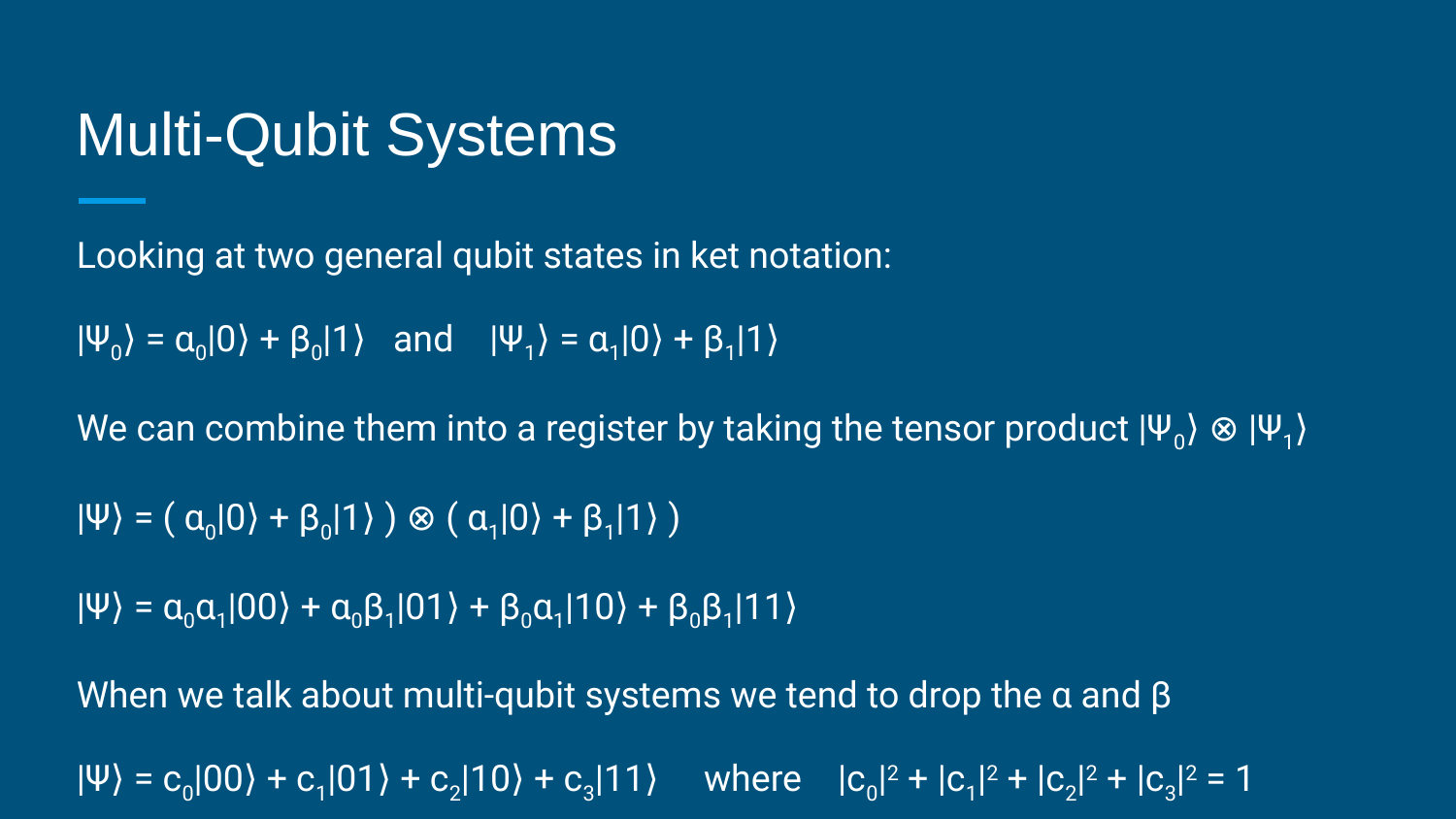

# Multi-Qubit Systems
Looking at two general qubit states in ket notation:
|Ψ0⟩ = α0|0⟩ + β0|1⟩   and    |Ψ1⟩ = α1|0⟩ + β1|1⟩
We can combine them into a register by taking the tensor product |Ψ0⟩ ⊗ |Ψ1⟩
|Ψ⟩ = ( α0|0⟩ + β0|1⟩ ) ⊗ ( α1|0⟩ + β1|1⟩ )
|Ψ⟩ = α0α1|00⟩ + α0β1|01⟩ + β0α1|10⟩ + β0β1|11⟩
When we talk about multi-qubit systems we tend to drop the α and β
|Ψ⟩ = c0|00⟩ + c1|01⟩ + c2|10⟩ + c3|11⟩     where    |c0|2 + |c1|2 + |c2|2 + |c3|2 = 1